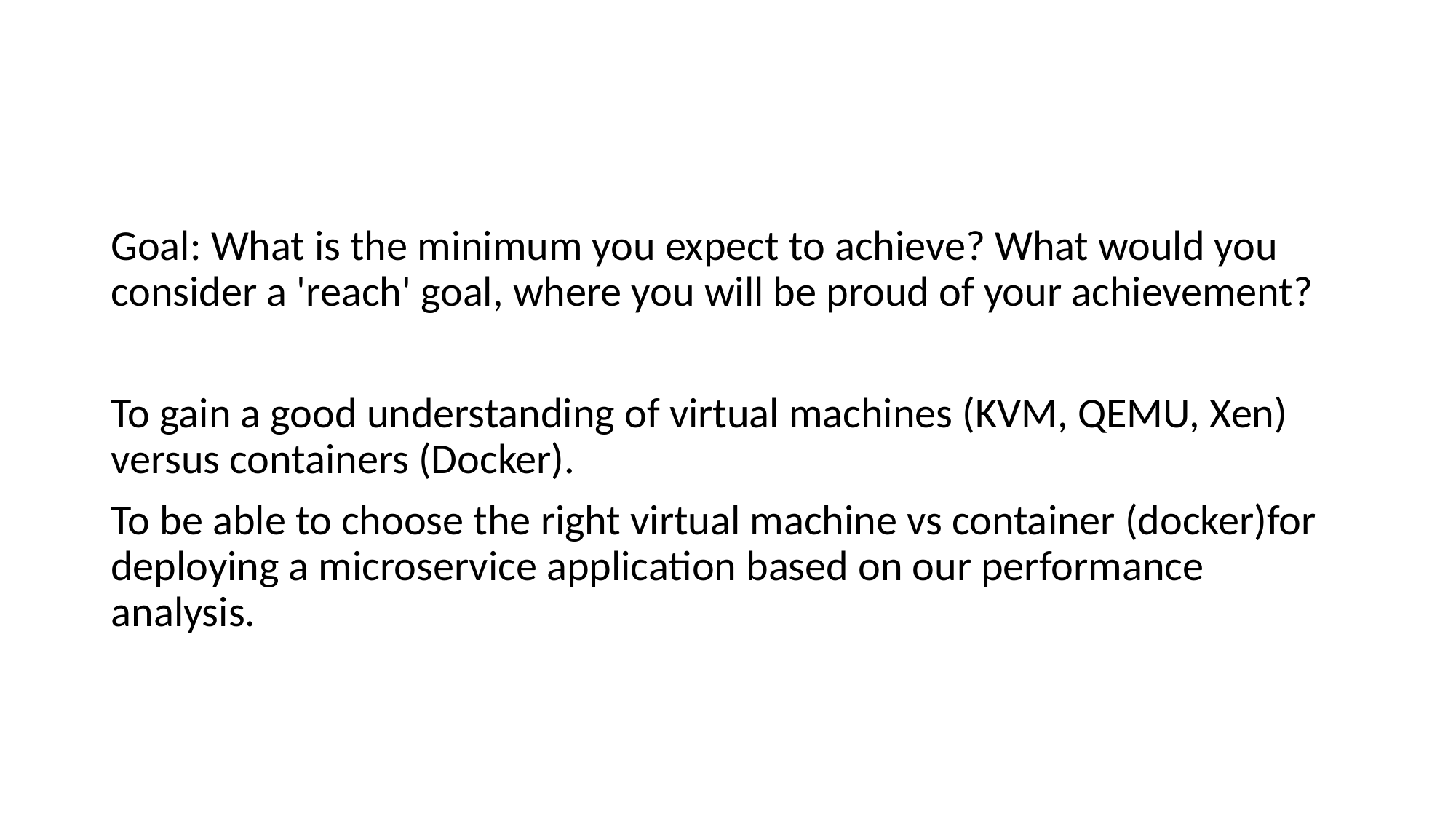

#
Goal: What is the minimum you expect to achieve? What would you consider a 'reach' goal, where you will be proud of your achievement?

To gain a good understanding of virtual machines (KVM, QEMU, Xen) versus containers (Docker).
To be able to choose the right virtual machine vs container (docker)for deploying a microservice application based on our performance analysis.